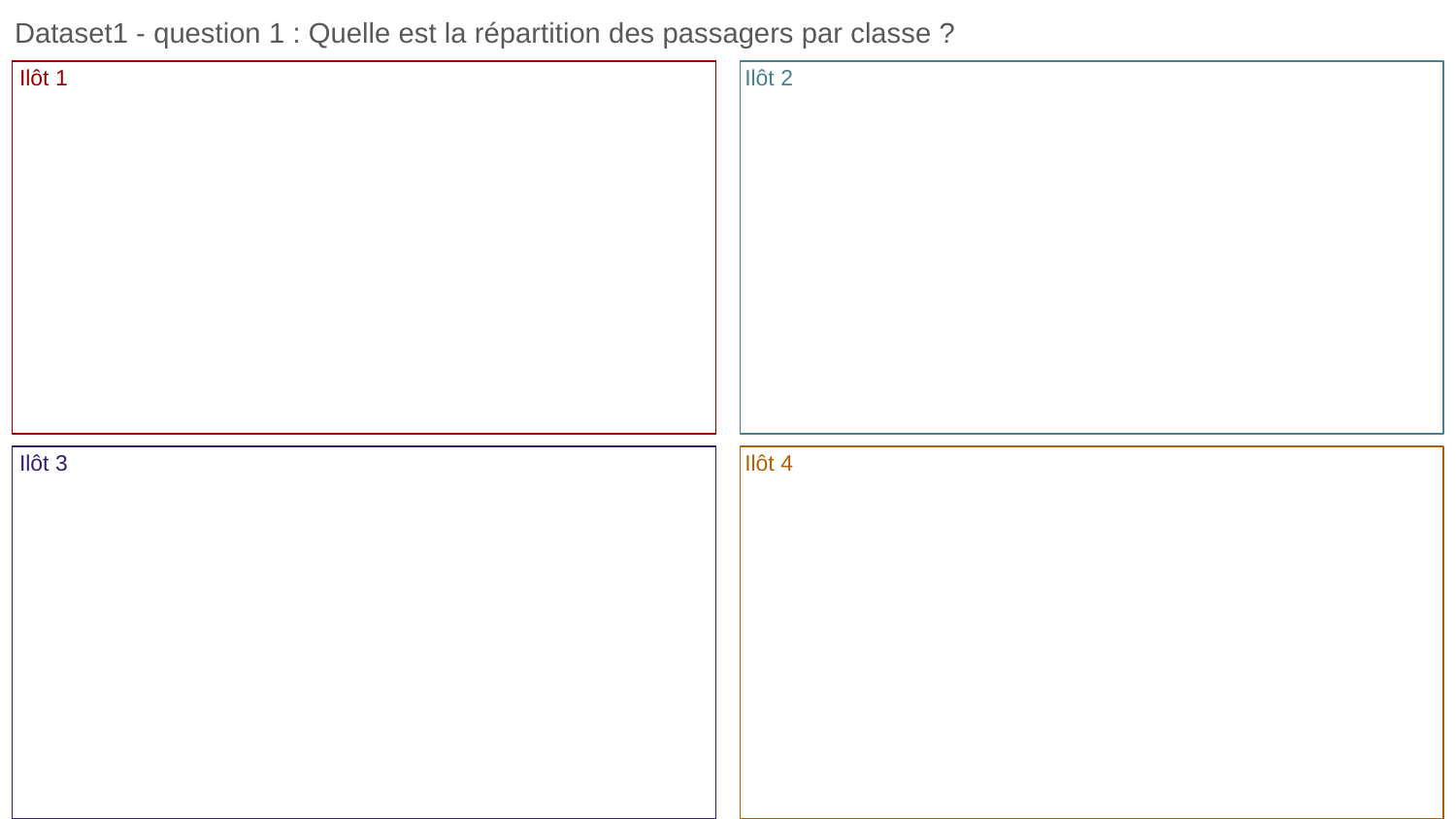

Dataset1 - question 1 : Quelle est la répartition des passagers par classe ?
Ilôt 1
Ilôt 2

Ilôt 3
Ilôt 4